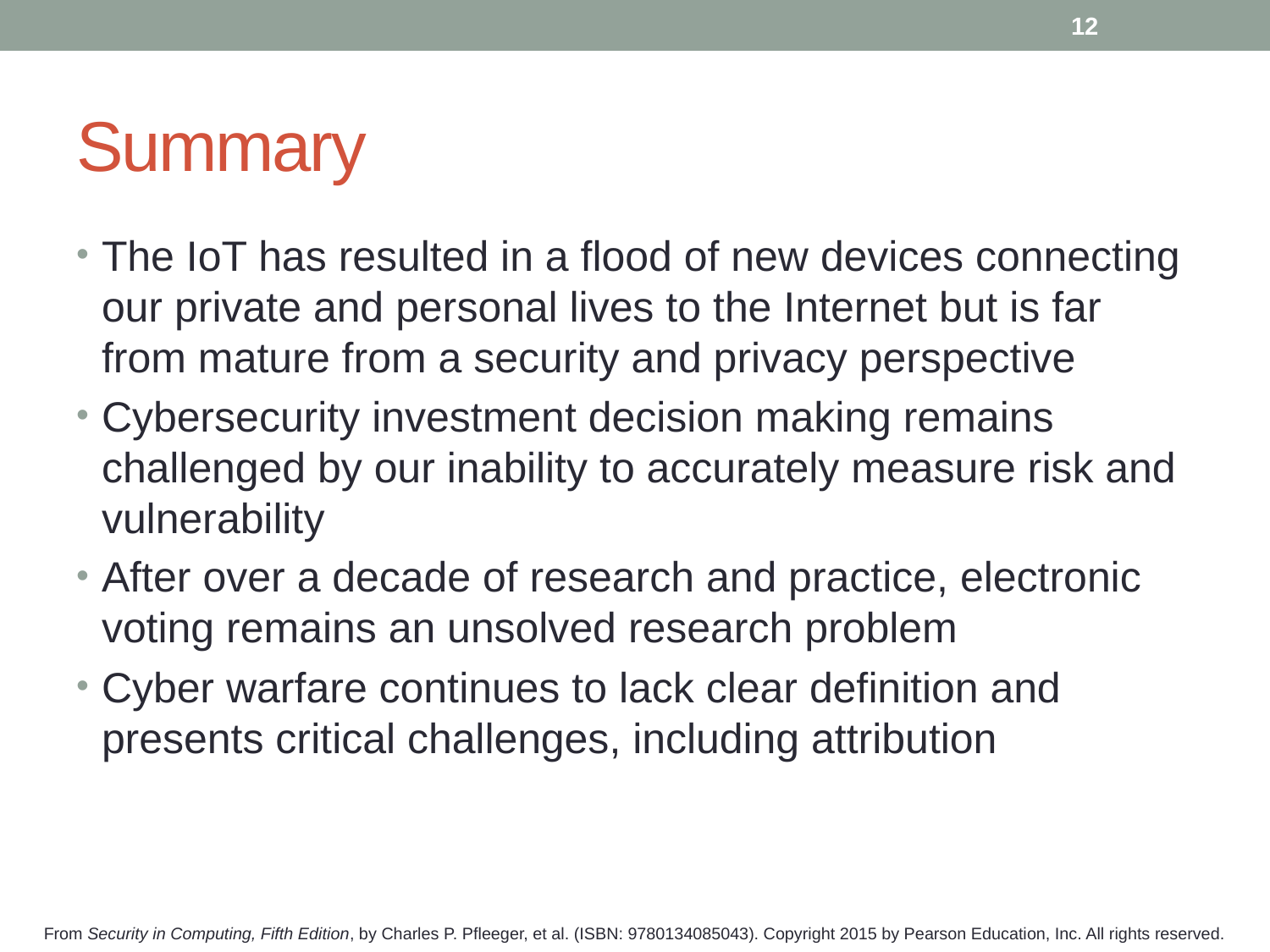

12
# Summary
The IoT has resulted in a flood of new devices connecting our private and personal lives to the Internet but is far from mature from a security and privacy perspective
Cybersecurity investment decision making remains challenged by our inability to accurately measure risk and vulnerability
After over a decade of research and practice, electronic voting remains an unsolved research problem
Cyber warfare continues to lack clear definition and presents critical challenges, including attribution